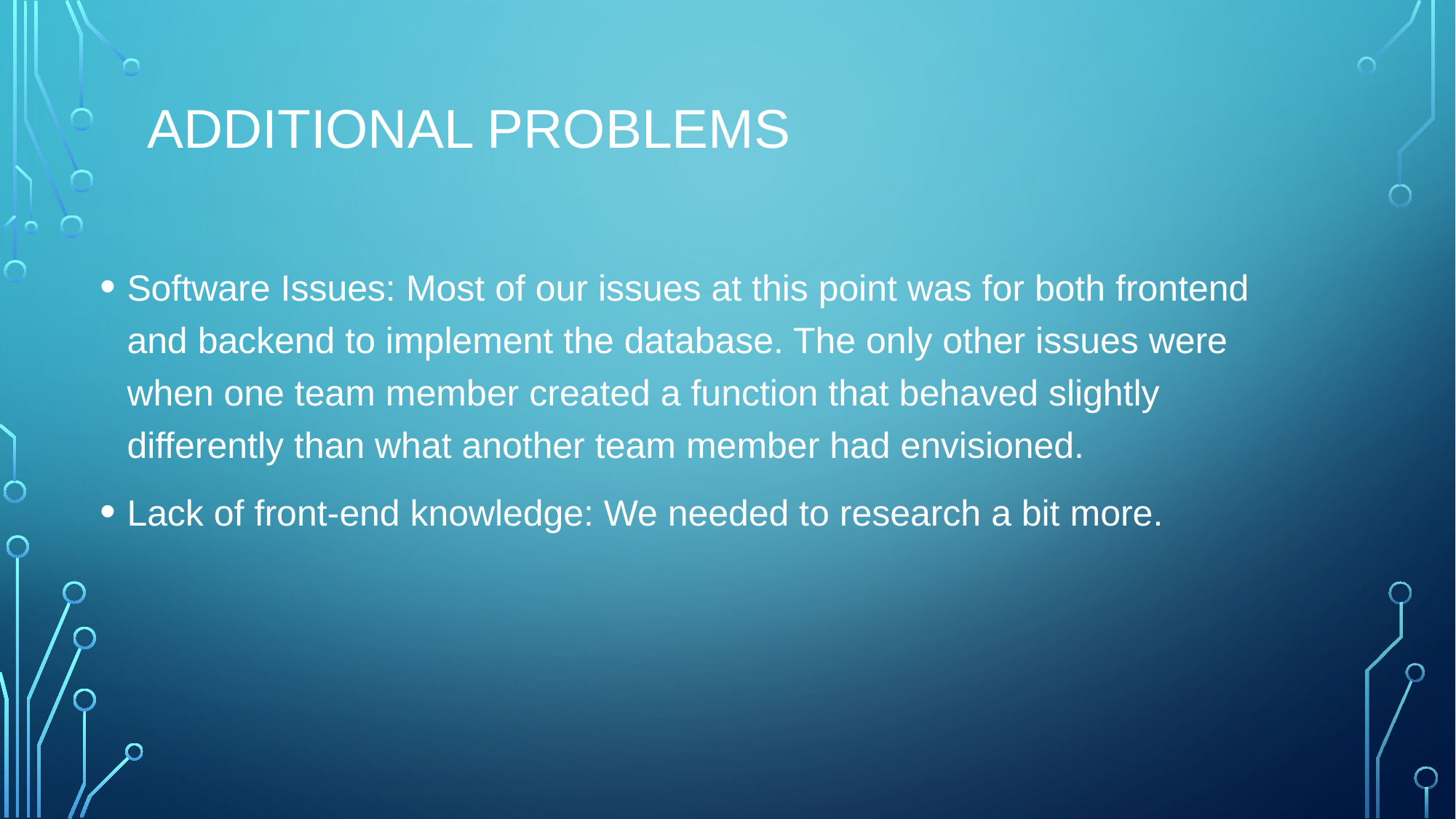

# Additional problems
Software Issues: Most of our issues at this point was for both frontend and backend to implement the database. The only other issues were when one team member created a function that behaved slightly differently than what another team member had envisioned.
Lack of front-end knowledge: We needed to research a bit more.